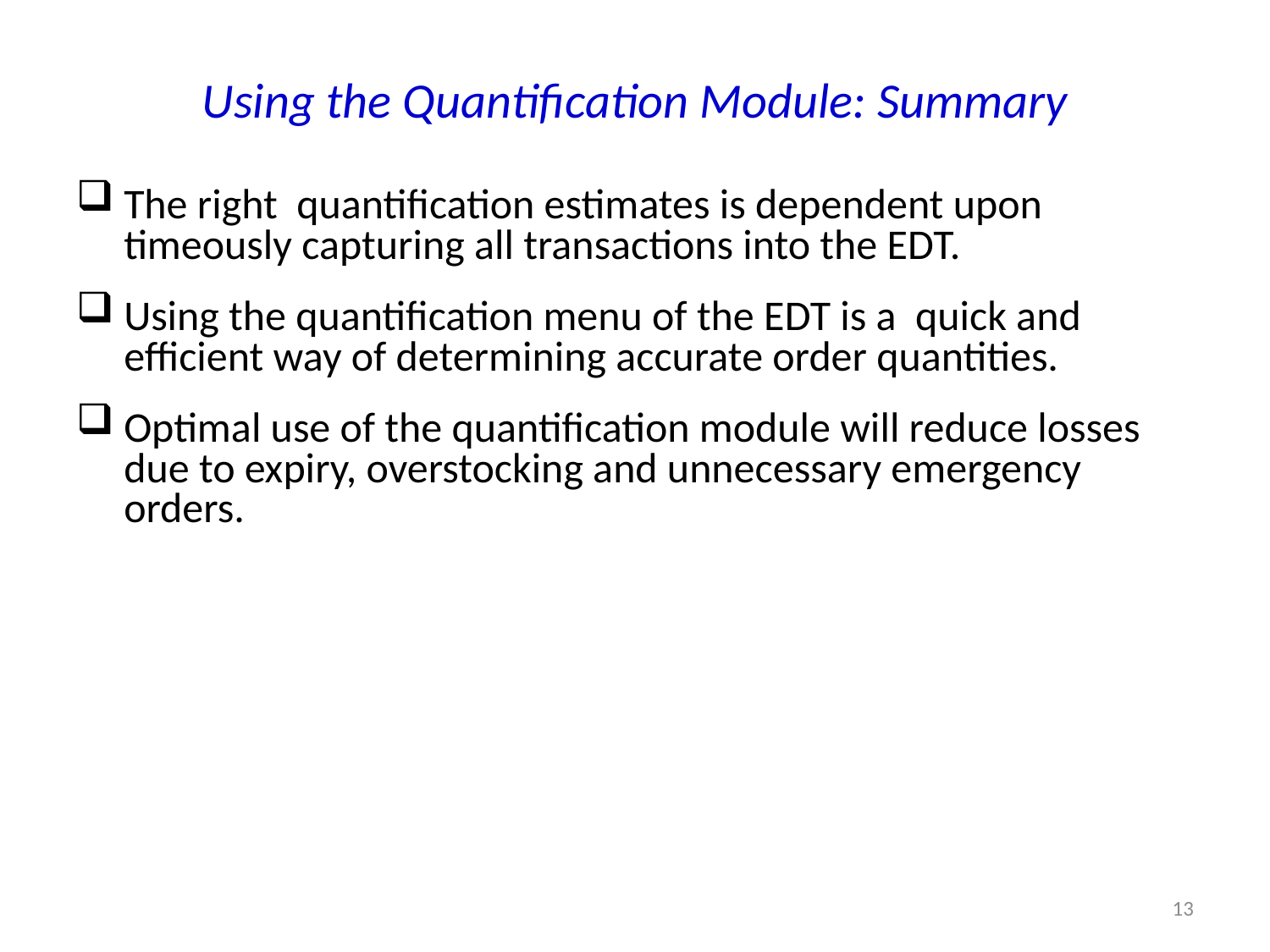

# Using the Quantification Module: Summary
The right  quantification estimates is dependent upon timeously capturing all transactions into the EDT.
Using the quantification menu of the EDT is a  quick and  efficient way of determining accurate order quantities.
Optimal use of the quantification module will reduce losses due to expiry, overstocking and unnecessary emergency orders.

13